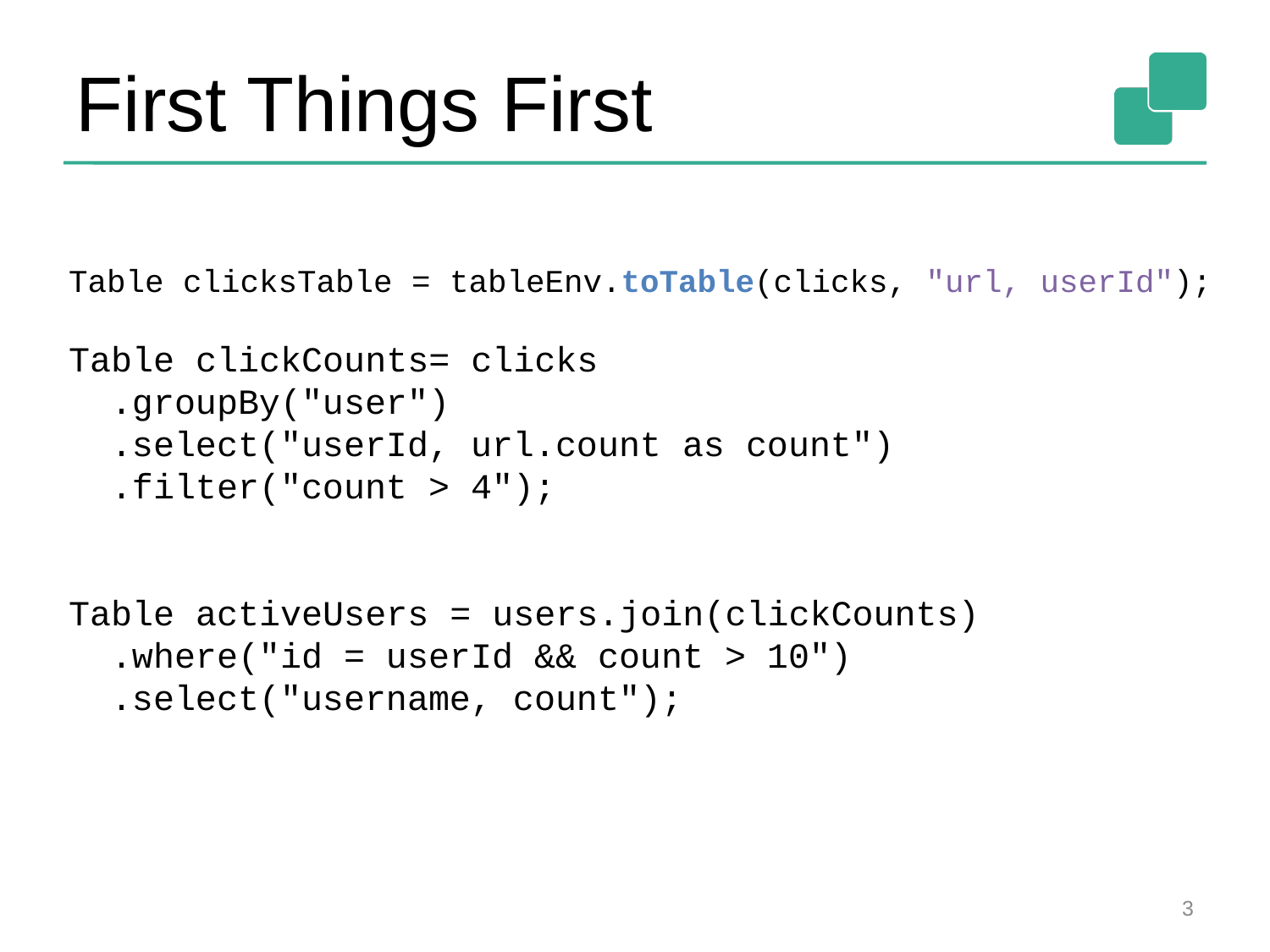

First Things First
Table clicksTable = tableEnv.toTable(clicks, "url, userId");

Table clickCounts= clicks
  .groupBy("user")
  .select("userId, url.count as count")
  .filter("count > 4");

Table activeUsers = users.join(clickCounts)
  .where("id = userId && count > 10")
  .select("username, count");
3